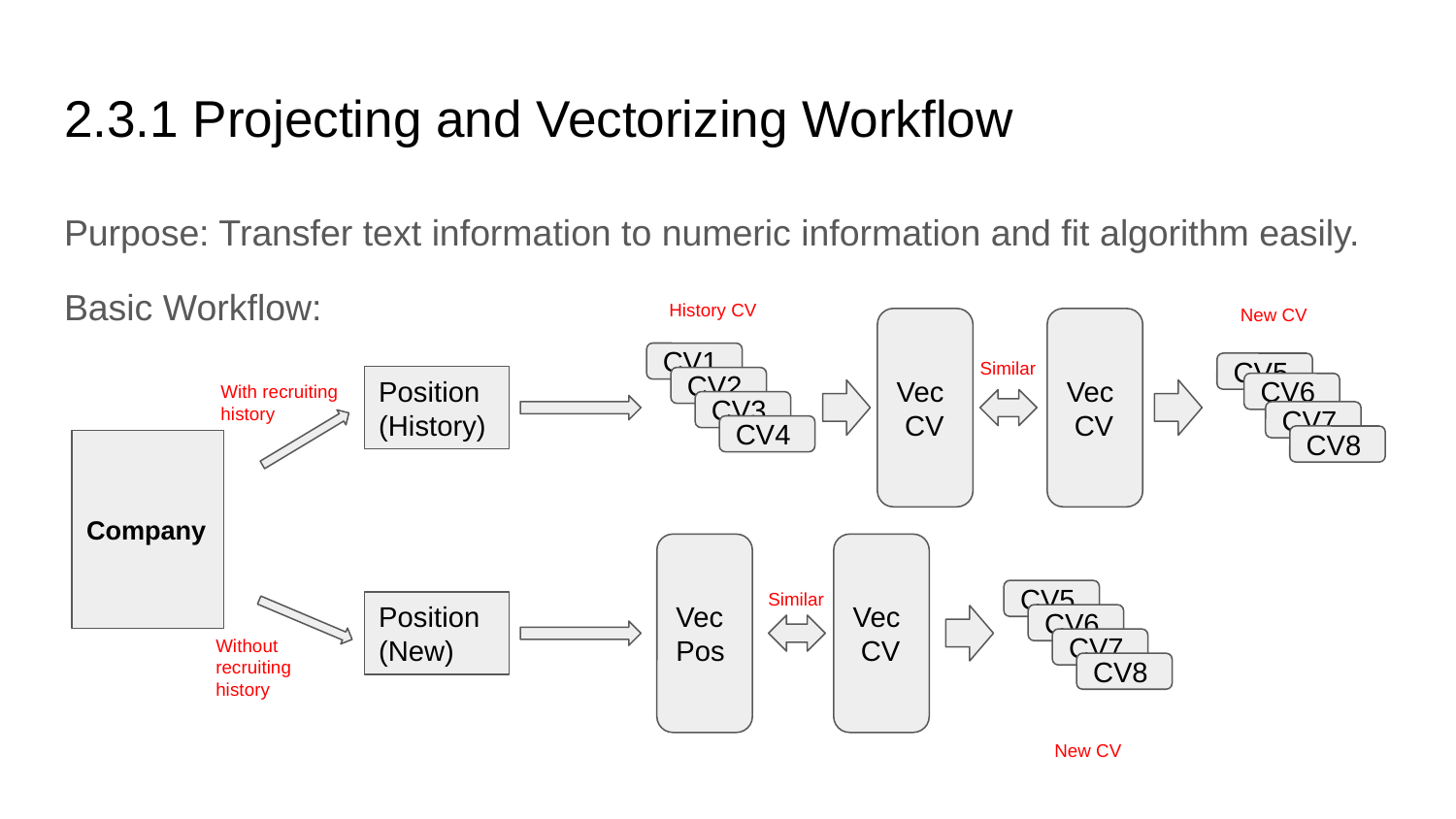

# 2.3.1 Projecting and Vectorizing Workflow
Purpose: Transfer text information to numeric information and fit algorithm easily.
Basic Workflow:

History CV
New CV
Vec
 CV
Vec
 CV
CV1
Similar
CV5
Position
(History)
CV2
With recruiting history
CV6

CV3

CV7
CV4
CV8

Company
Vec
Pos
Vec
 CV
Similar
CV5
Position
(New)
CV6

Without recruiting history
CV7
CV8
New CV